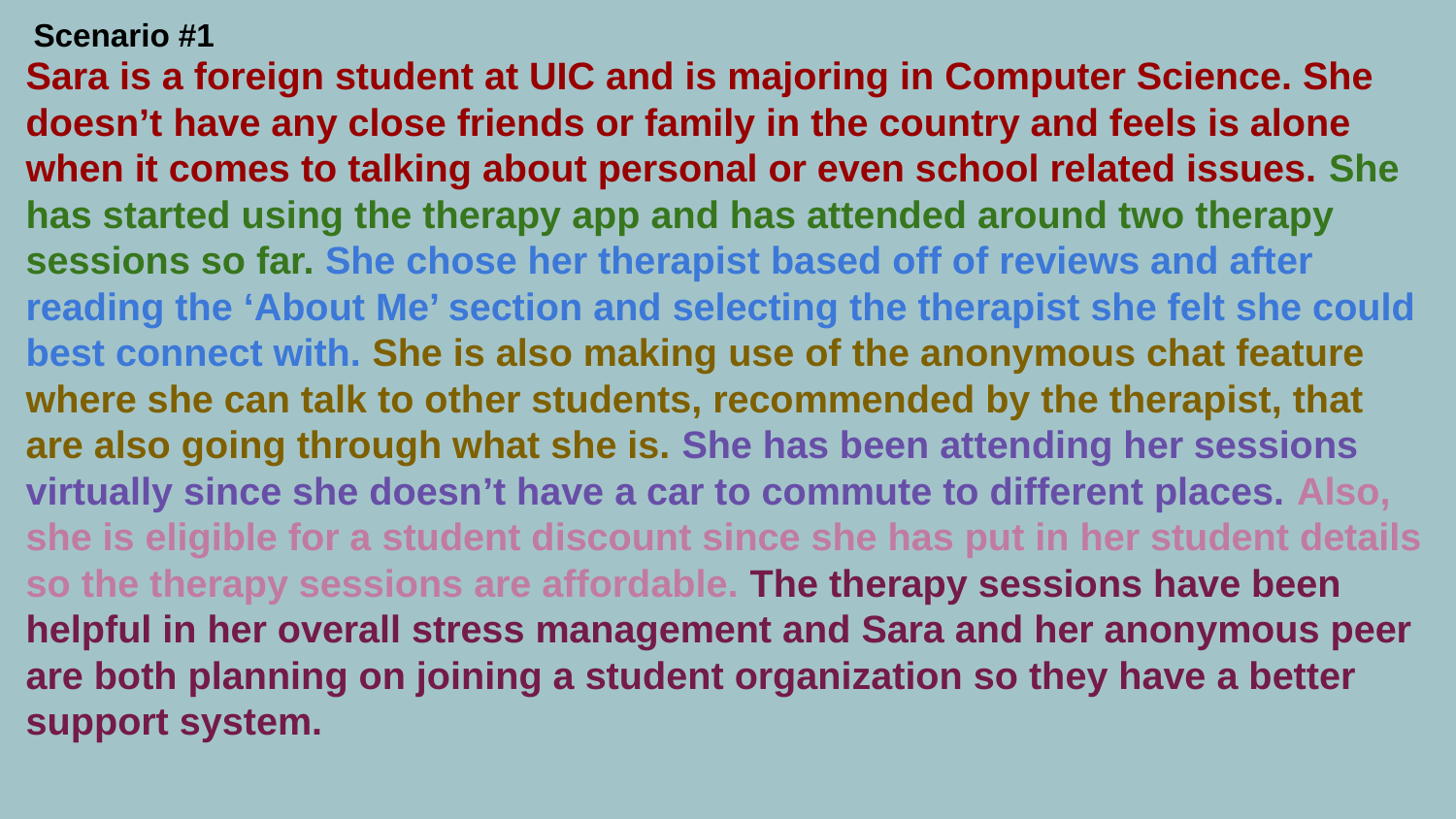

Scenario #1
Sara is a foreign student at UIC and is majoring in Computer Science. She doesn’t have any close friends or family in the country and feels is alone when it comes to talking about personal or even school related issues. She has started using the therapy app and has attended around two therapy sessions so far. She chose her therapist based off of reviews and after reading the ‘About Me’ section and selecting the therapist she felt she could best connect with. She is also making use of the anonymous chat feature where she can talk to other students, recommended by the therapist, that are also going through what she is. She has been attending her sessions virtually since she doesn’t have a car to commute to different places. Also, she is eligible for a student discount since she has put in her student details so the therapy sessions are affordable. The therapy sessions have been helpful in her overall stress management and Sara and her anonymous peer are both planning on joining a student organization so they have a better support system.